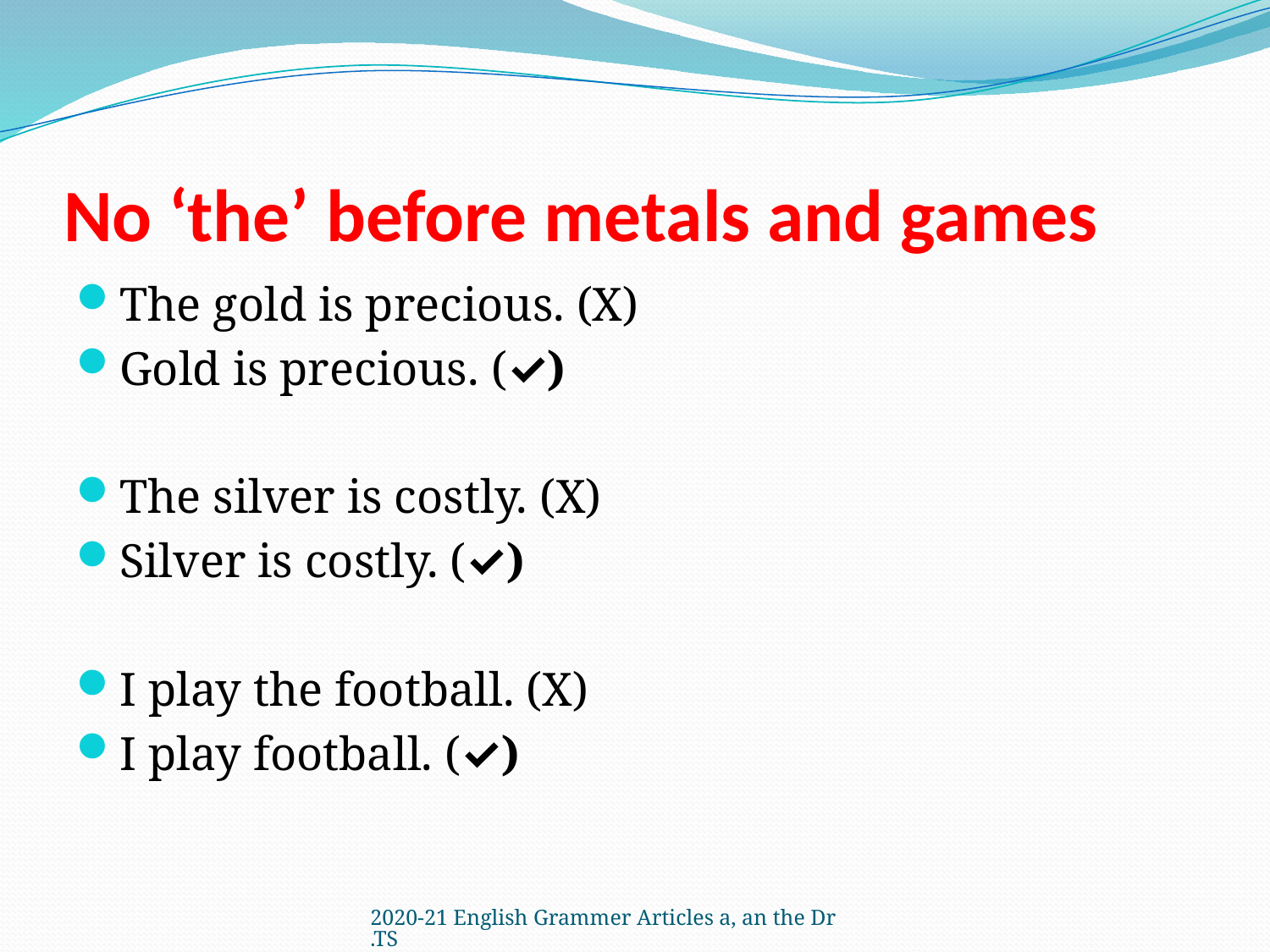

# No ‘the’ before metals and games
The gold is precious. (X)
Gold is precious. (✓)

The silver is costly. (X)
Silver is costly. (✓)

I play the football. (X)
I play football. (✓)

2020-21 English Grammer Articles a, an the Dr.TS